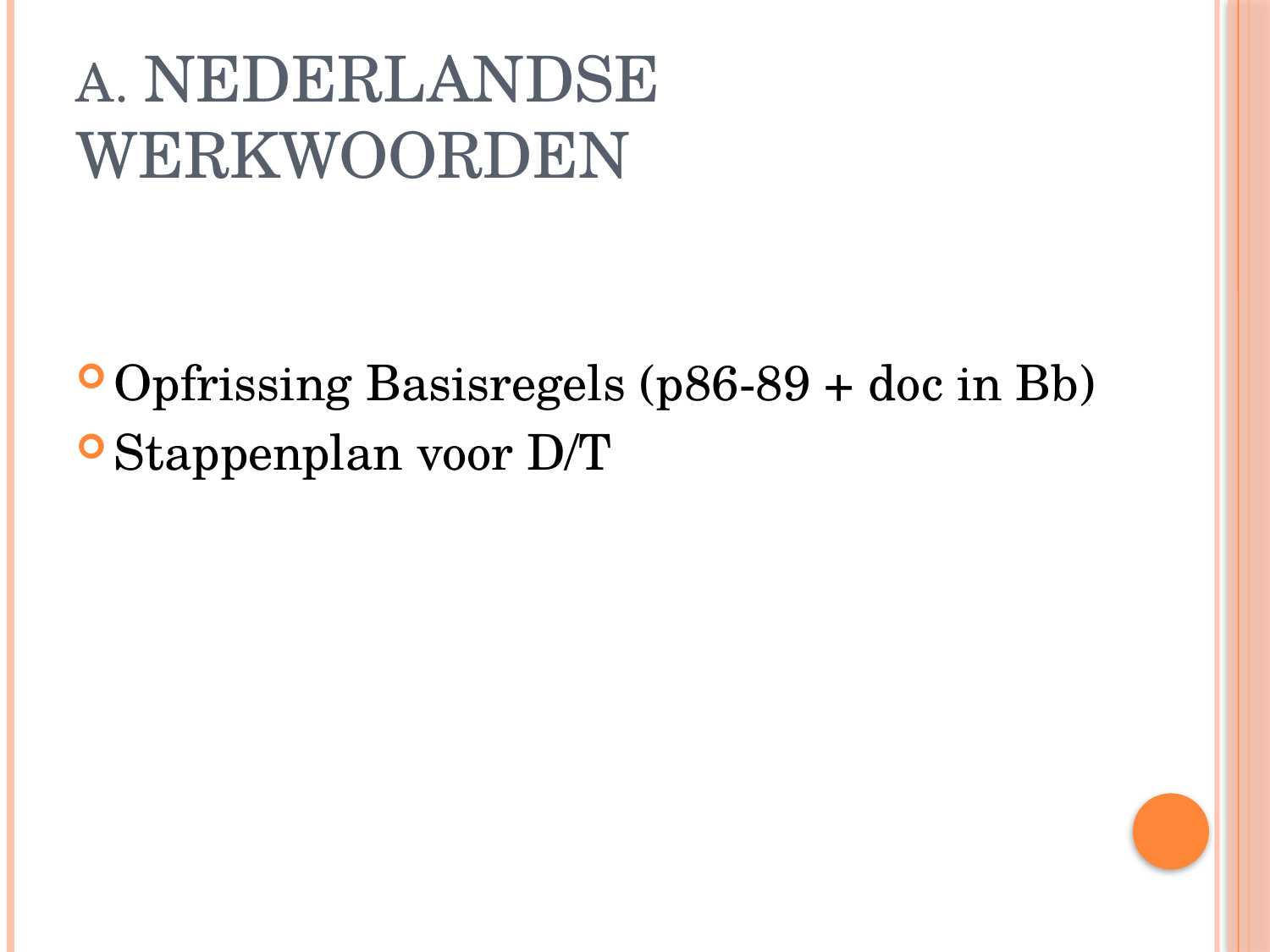

# A. Nederlandse werkwoorden

Opfrissing Basisregels (p86-89 + doc in Bb)
Stappenplan voor D/T